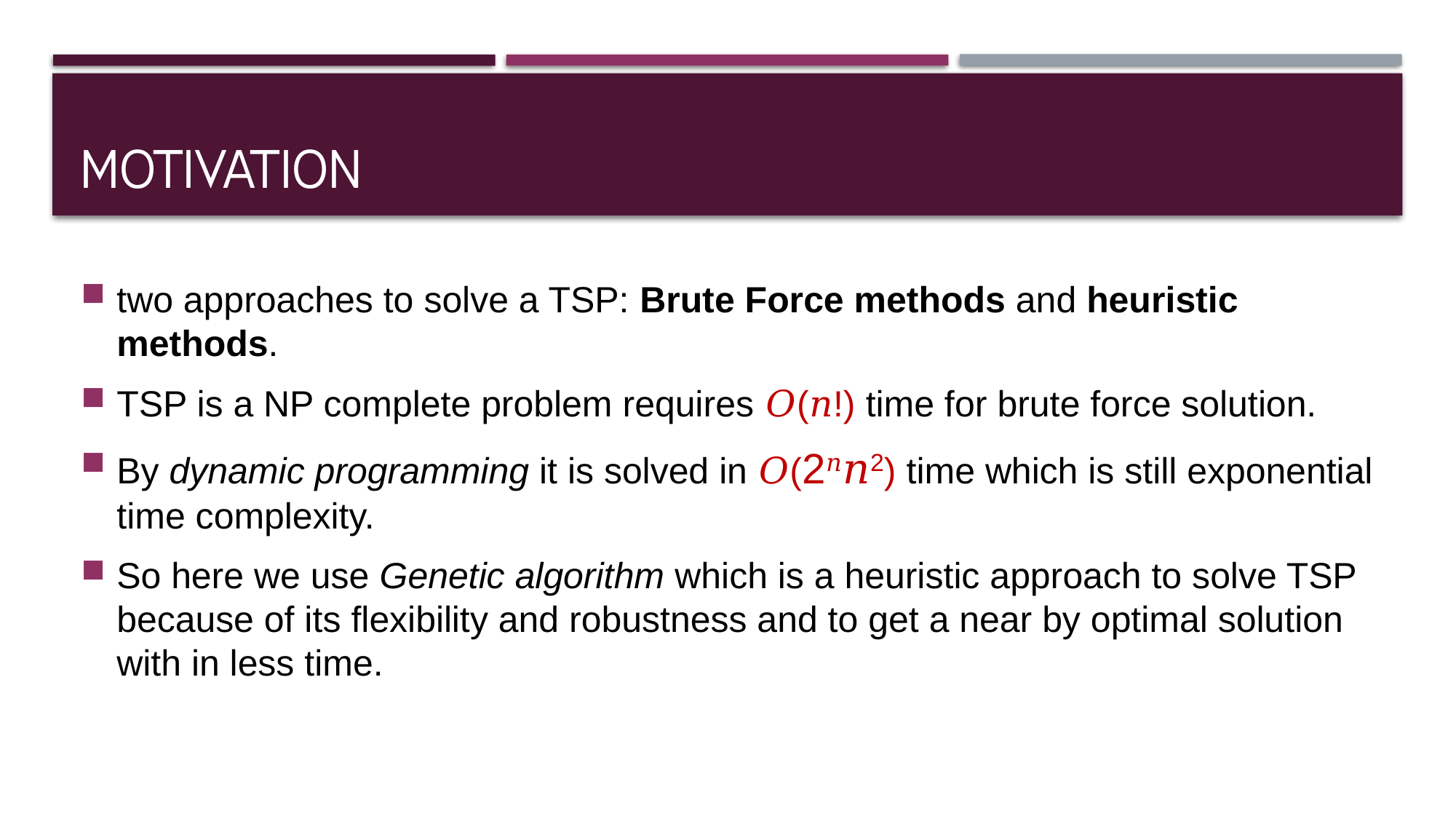

# Motivation
two approaches to solve a TSP: Brute Force methods and heuristic methods.
TSP is a NP complete problem requires 𝑂(𝑛!) time for brute force solution.
By dynamic programming it is solved in 𝑂(2𝑛𝑛2) time which is still exponential time complexity.
So here we use Genetic algorithm which is a heuristic approach to solve TSP because of its flexibility and robustness and to get a near by optimal solution with in less time.